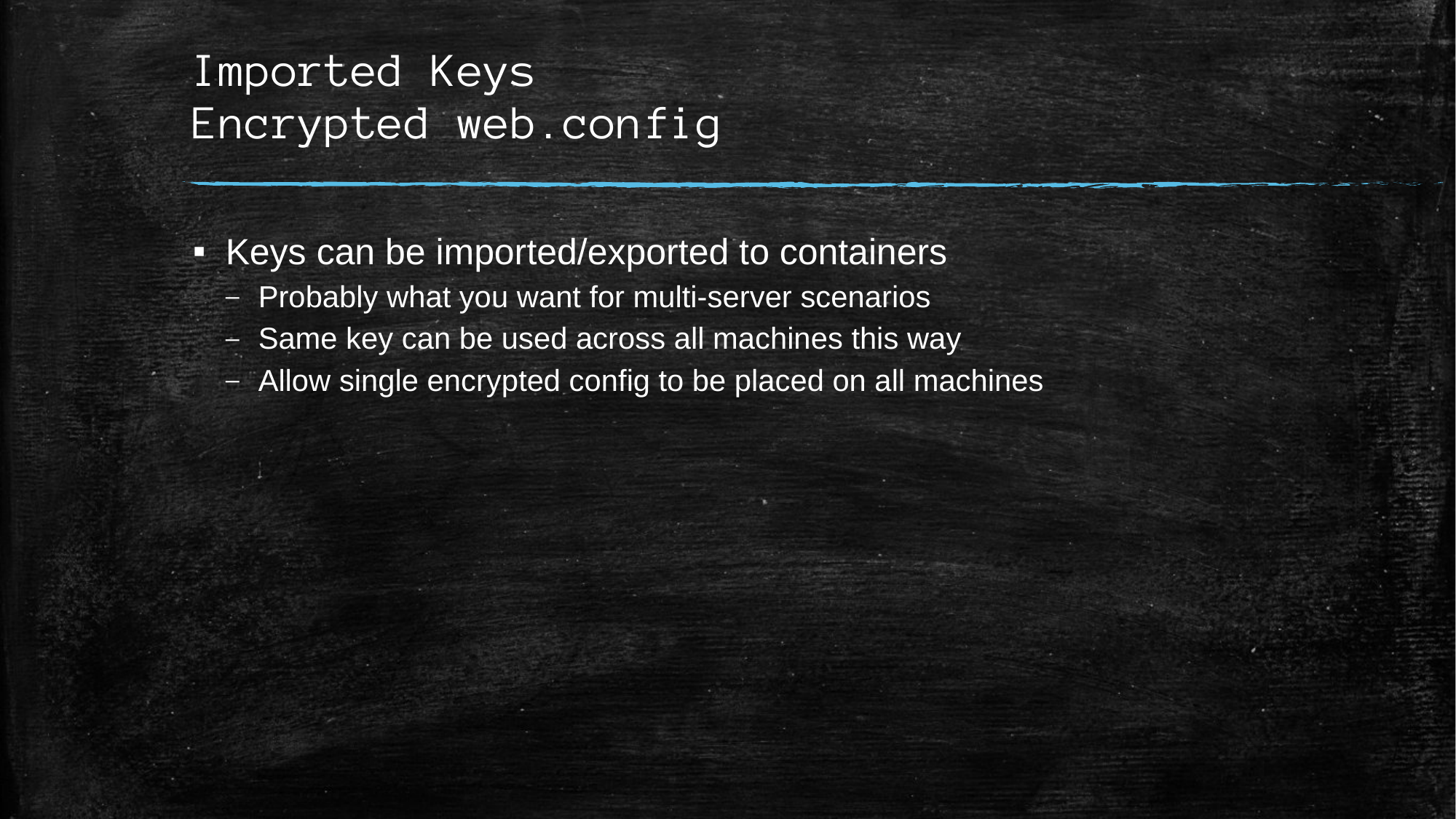

# Imported Keys Encrypted web.config
Keys can be imported/exported to containers
Probably what you want for multi-server scenarios
Same key can be used across all machines this way
Allow single encrypted config to be placed on all machines